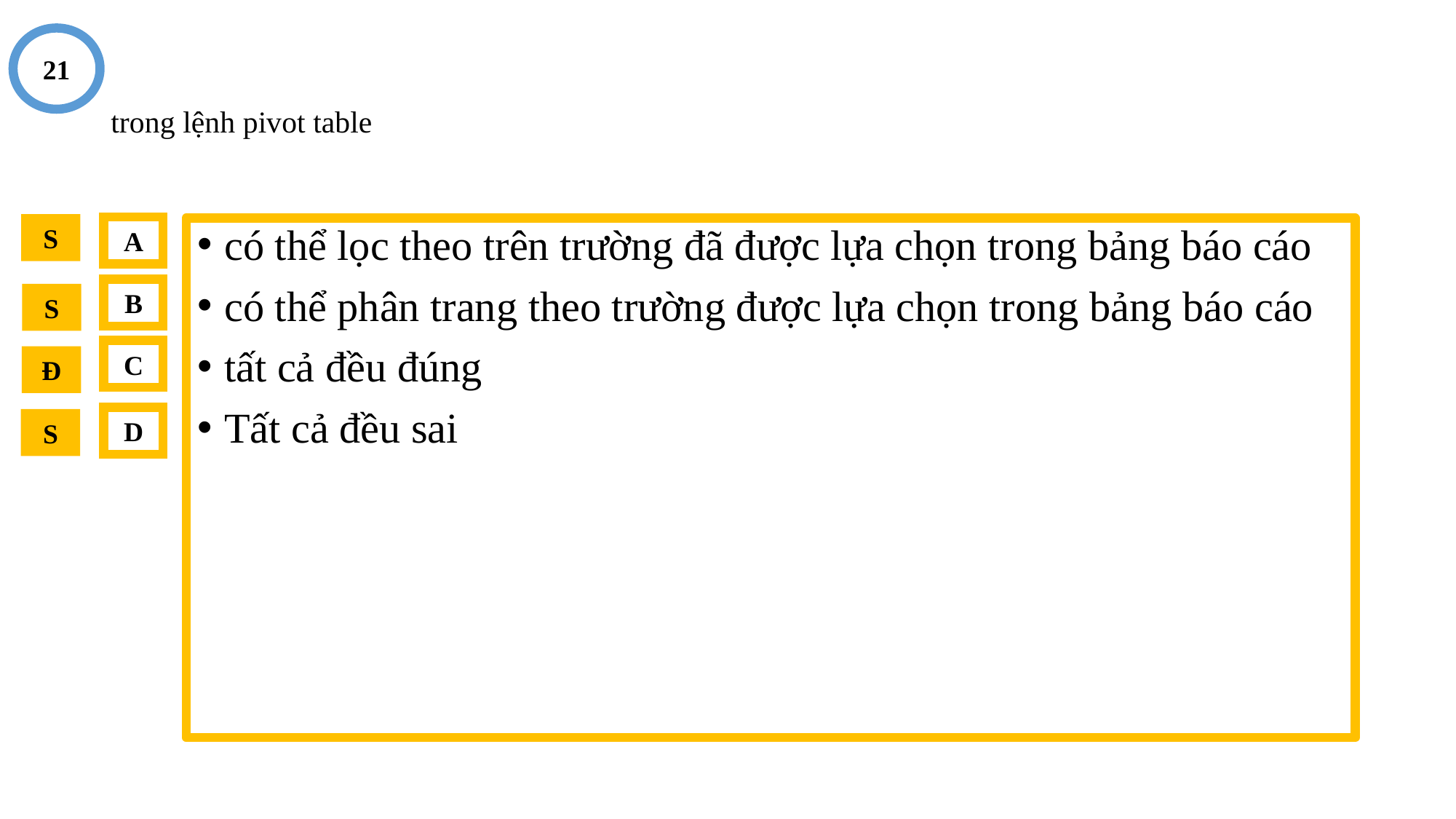

21
# trong lệnh pivot table
S
A
có thể lọc theo trên trường đã được lựa chọn trong bảng báo cáo
có thể phân trang theo trường được lựa chọn trong bảng báo cáo
tất cả đều đúng
Tất cả đều sai
B
S
C
Đ
D
S